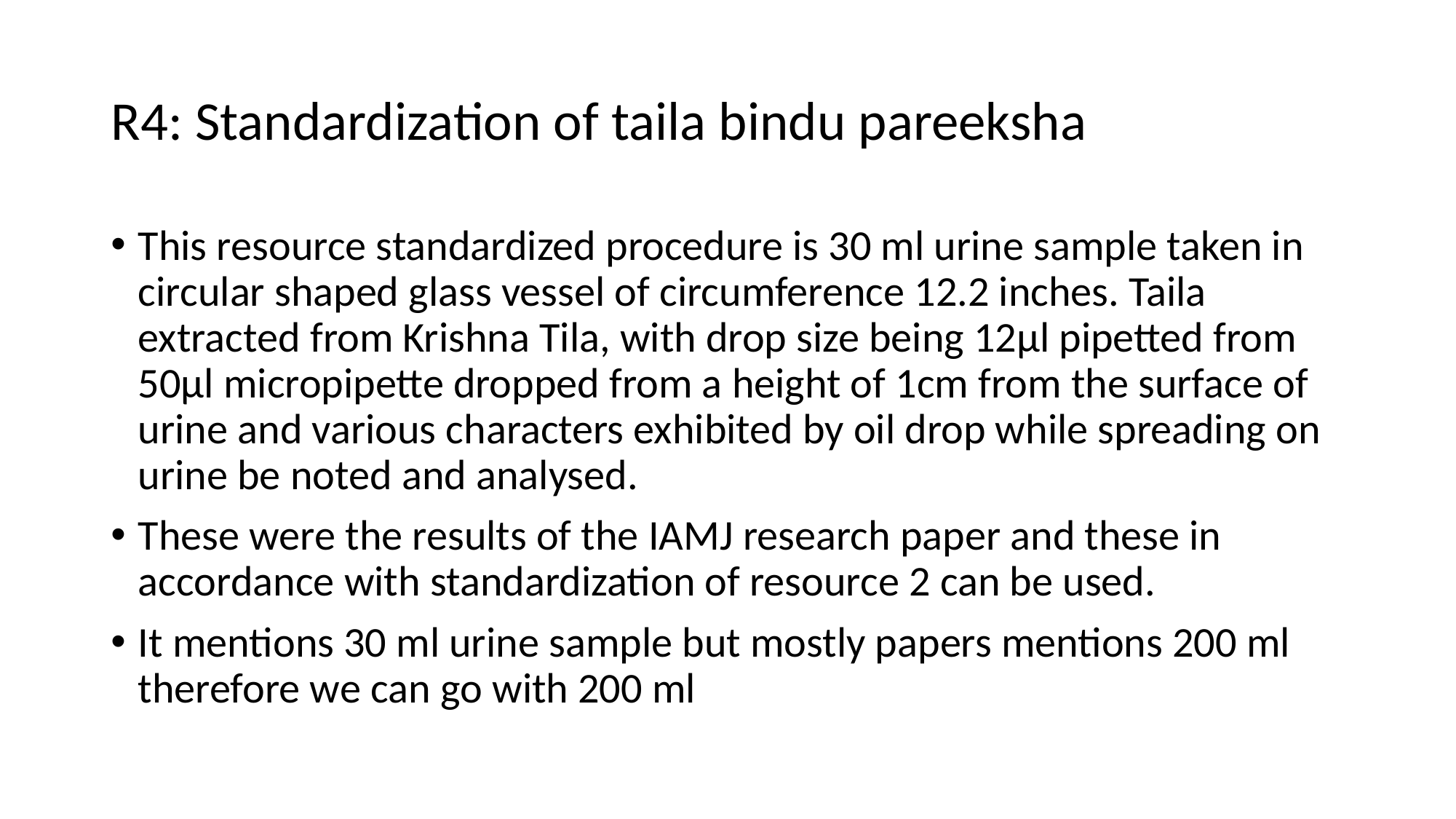

# R4: Standardization of taila bindu pareeksha
This resource standardized procedure is 30 ml urine sample taken in circular shaped glass vessel of circumference 12.2 inches. Taila extracted from Krishna Tila, with drop size being 12µl pipetted from 50µl micropipette dropped from a height of 1cm from the surface of urine and various characters exhibited by oil drop while spreading on urine be noted and analysed.
These were the results of the IAMJ research paper and these in accordance with standardization of resource 2 can be used.
It mentions 30 ml urine sample but mostly papers mentions 200 ml therefore we can go with 200 ml